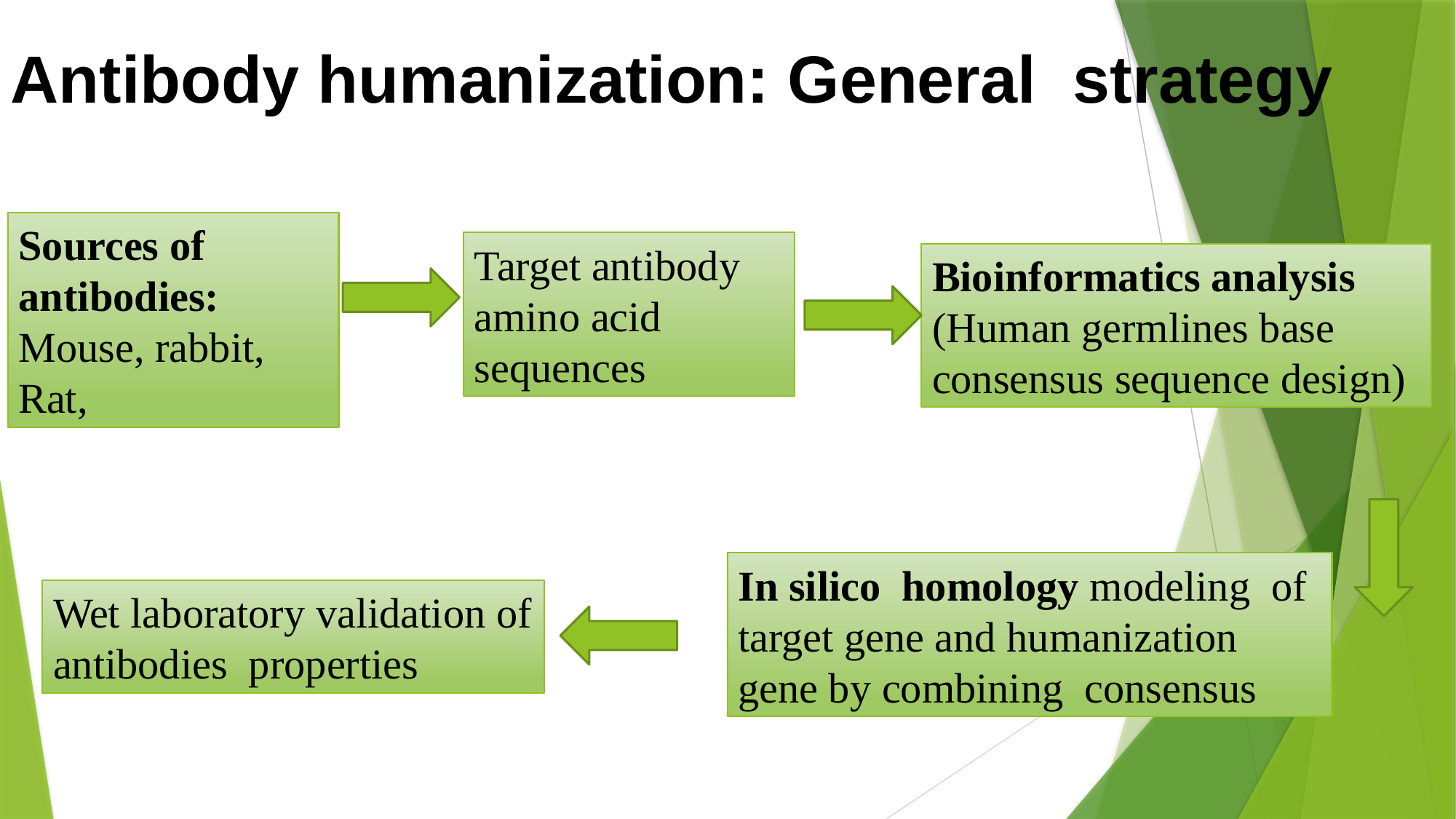

Antibody humanization: General  strategy
Sources of antibodies: Mouse, rabbit, Rat,
Target antibody amino acid sequences
Bioinformatics analysis (Human germlines base consensus sequence design)

In silico  homology modeling  of target gene and humanization gene by combining  consensus
Wet laboratory validation of antibodies  properties